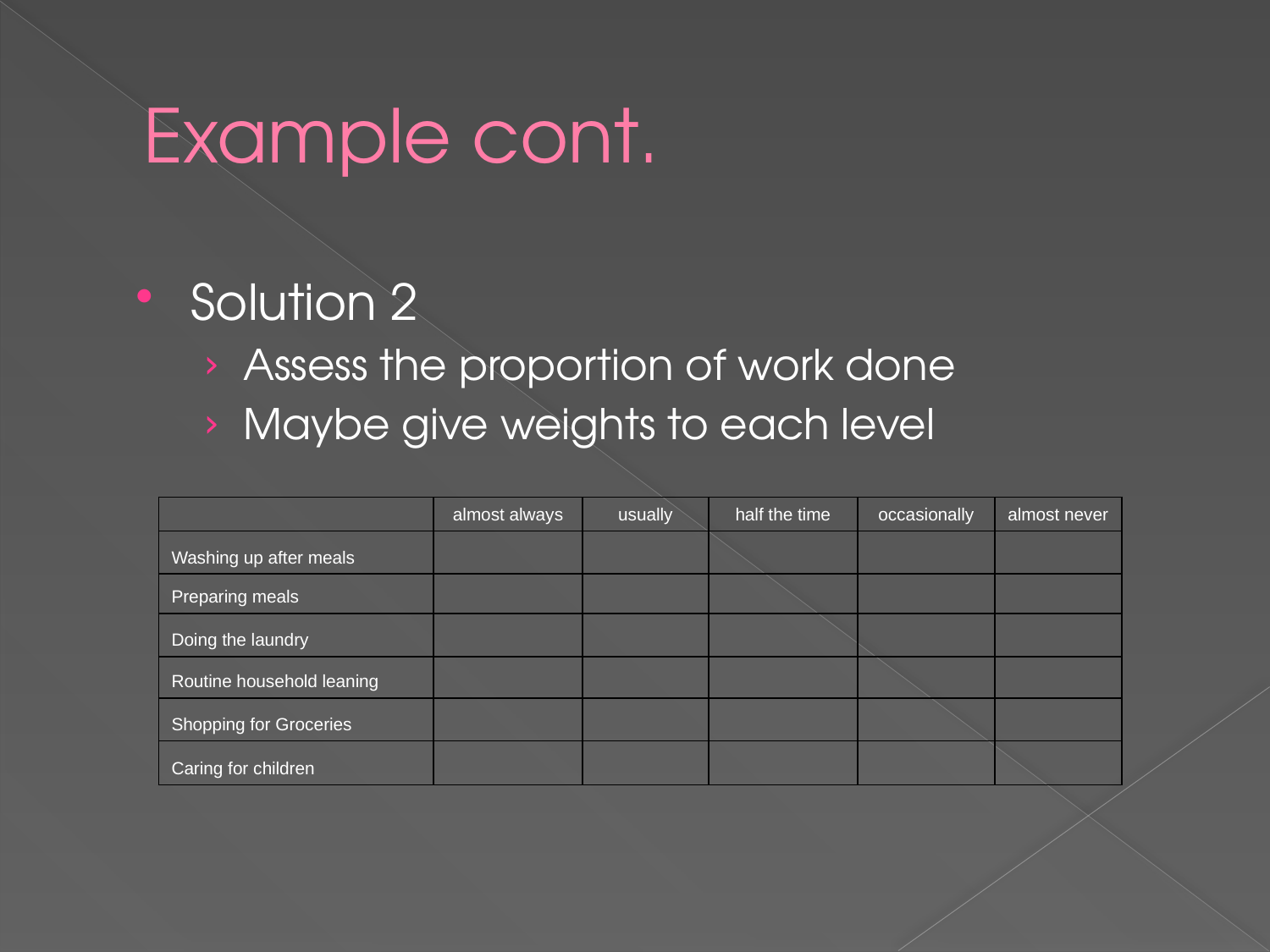

# Example cont.
Solution 2
Assess the proportion of work done
Maybe give weights to each level
|  | almost always | usually | half the time | occasionally | almost never |
| --- | --- | --- | --- | --- | --- |
| Washing up after meals |  |  |  |  |  |
| Preparing meals |  |  |  |  |  |
| Doing the laundry |  |  |  |  |  |
| Routine household leaning |  |  |  |  |  |
| Shopping for Groceries |  |  |  |  |  |
| Caring for children |  |  |  |  |  |